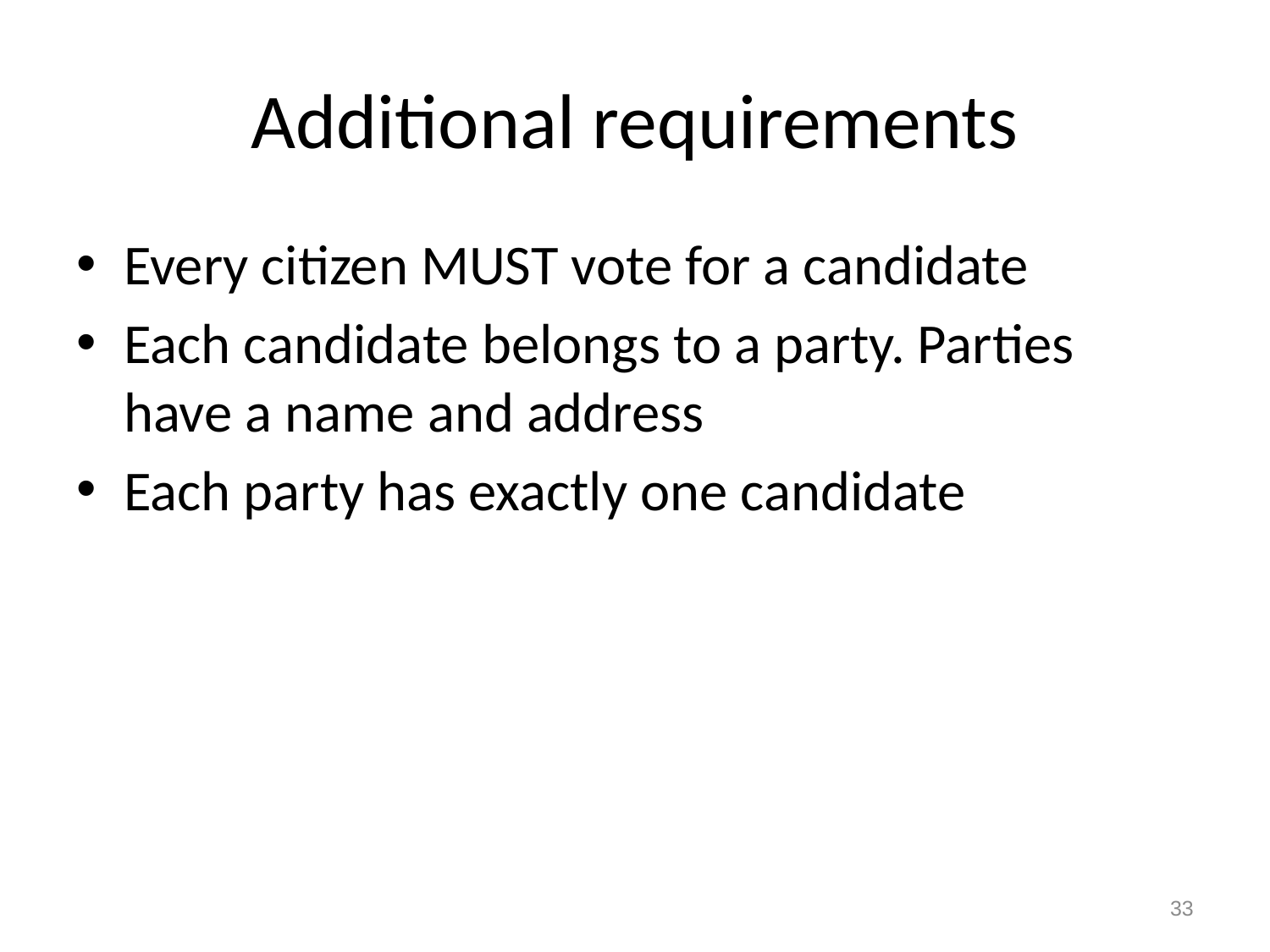

# Additional requirements
Every citizen MUST vote for a candidate
Each candidate belongs to a party. Parties have a name and address
Each party has exactly one candidate
33